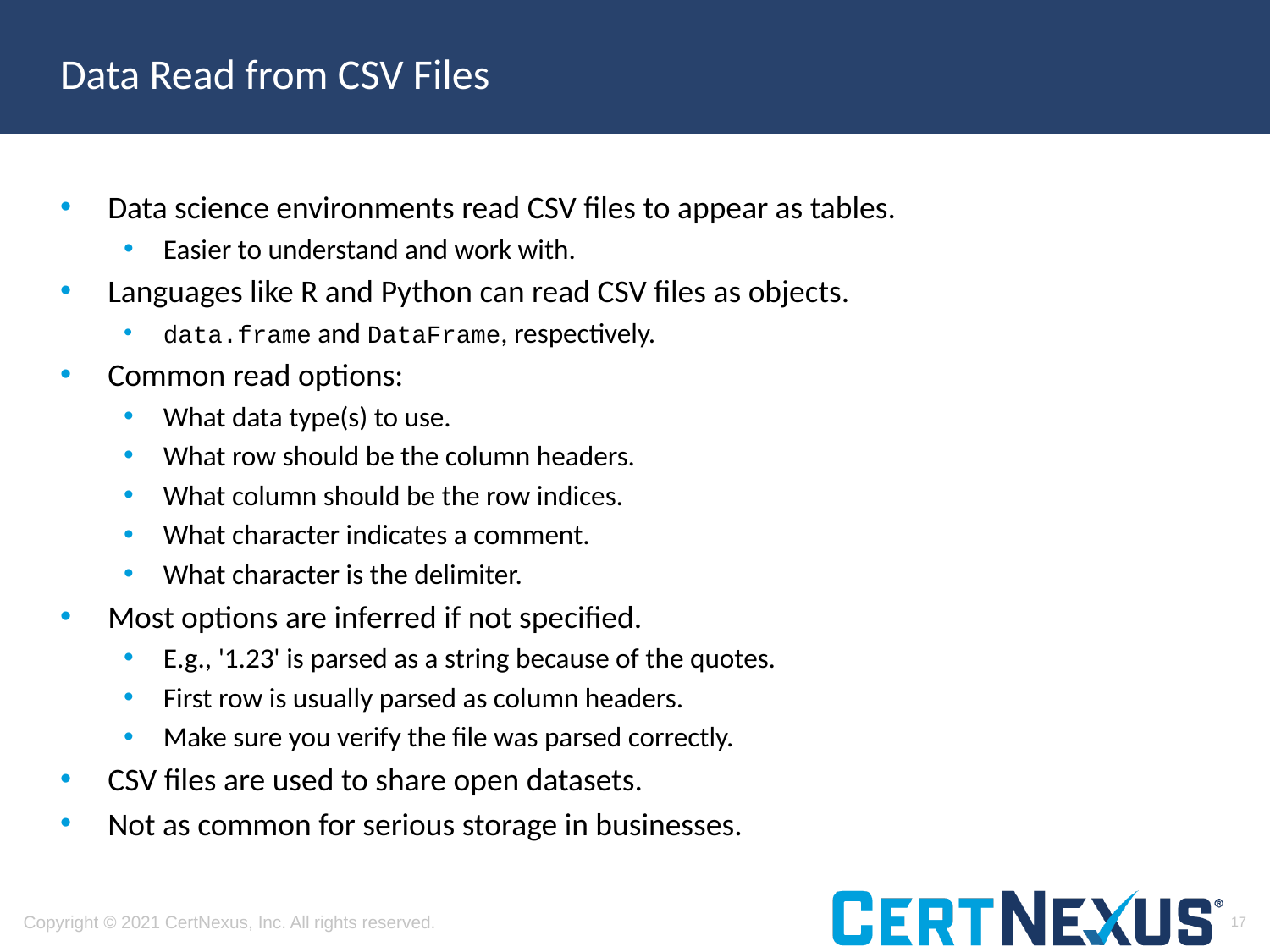

# Data Read from CSV Files
Data science environments read CSV files to appear as tables.
Easier to understand and work with.
Languages like R and Python can read CSV files as objects.
data.frame and DataFrame, respectively.
Common read options:
What data type(s) to use.
What row should be the column headers.
What column should be the row indices.
What character indicates a comment.
What character is the delimiter.
Most options are inferred if not specified.
E.g., '1.23' is parsed as a string because of the quotes.
First row is usually parsed as column headers.
Make sure you verify the file was parsed correctly.
CSV files are used to share open datasets.
Not as common for serious storage in businesses.
17